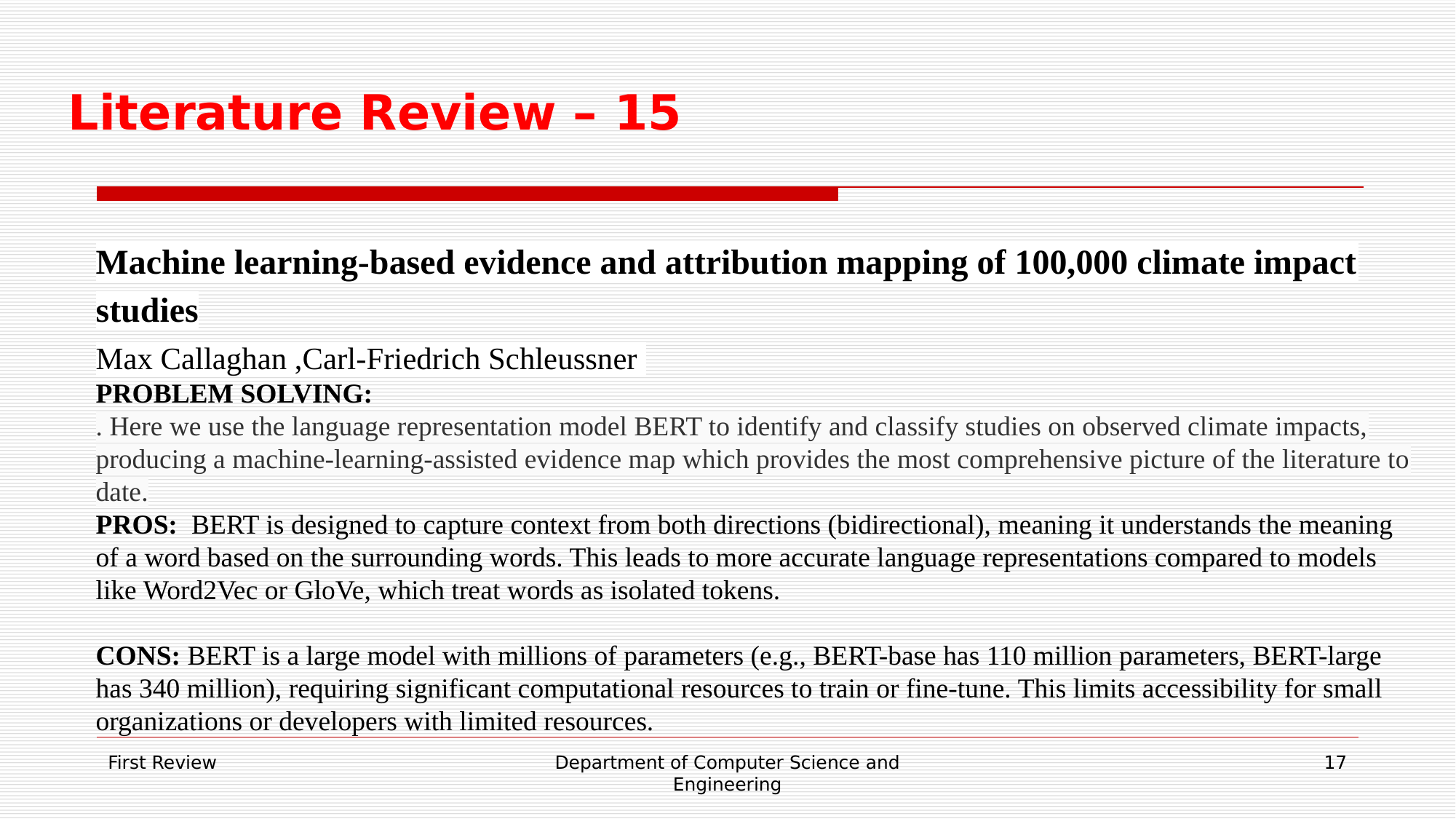

# Literature Review – 15
Machine learning-based evidence and attribution mapping of 100,000 climate impact studies
Max Callaghan ,Carl-Friedrich Schleussner
PROBLEM SOLVING:
. Here we use the language representation model BERT to identify and classify studies on observed climate impacts, producing a machine-learning-assisted evidence map which provides the most comprehensive picture of the literature to date.
PROS:  BERT is designed to capture context from both directions (bidirectional), meaning it understands the meaning of a word based on the surrounding words. This leads to more accurate language representations compared to models like Word2Vec or GloVe, which treat words as isolated tokens.

CONS: BERT is a large model with millions of parameters (e.g., BERT-base has 110 million parameters, BERT-large has 340 million), requiring significant computational resources to train or fine-tune. This limits accessibility for small organizations or developers with limited resources.

First Review
Department of Computer Science and Engineering
17